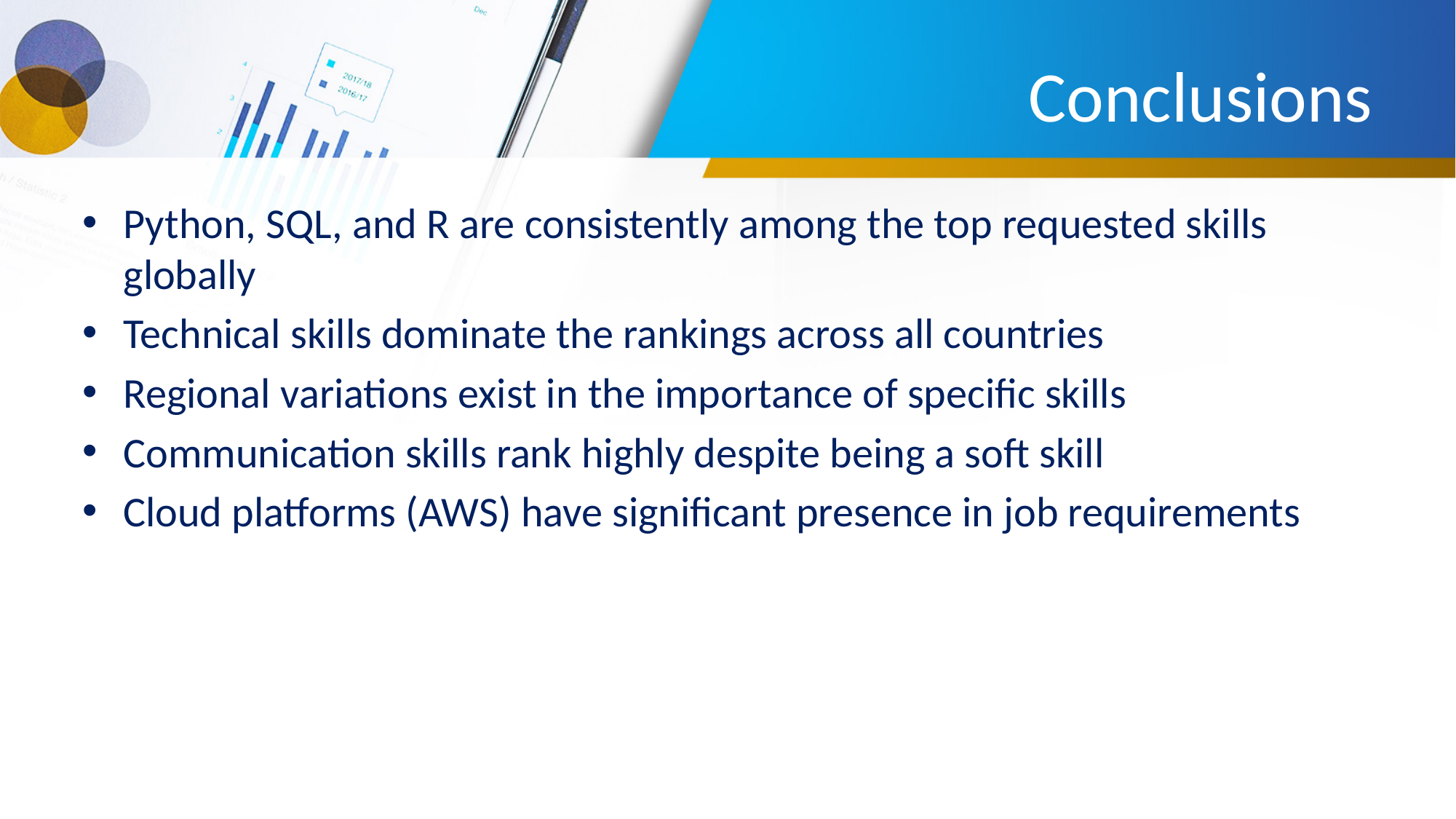

# Conclusions
Python, SQL, and R are consistently among the top requested skills globally
Technical skills dominate the rankings across all countries
Regional variations exist in the importance of specific skills
Communication skills rank highly despite being a soft skill
Cloud platforms (AWS) have significant presence in job requirements